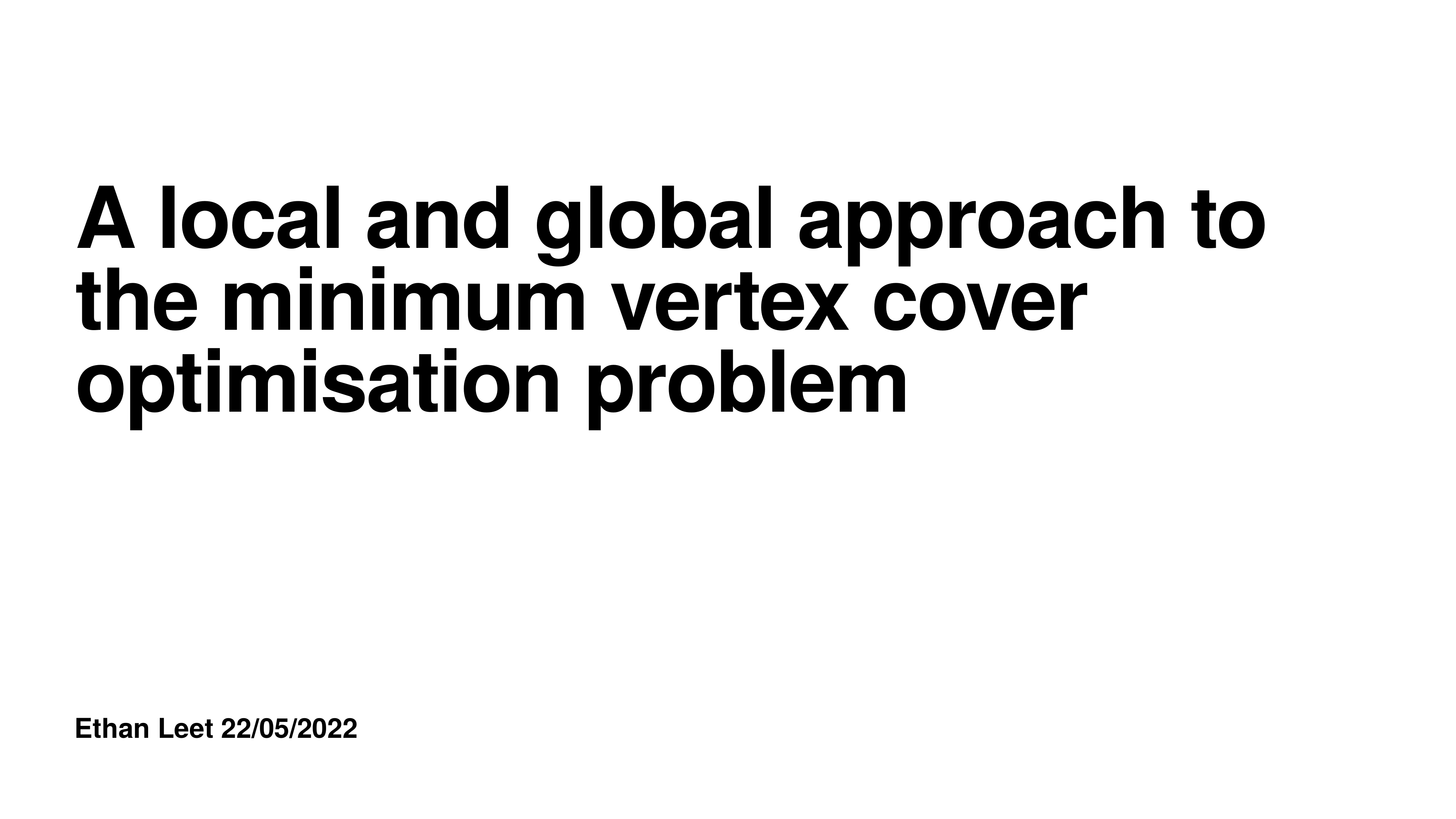

# A local and global approach to the minimum vertex cover optimisation problem
Ethan Leet 22/05/2022